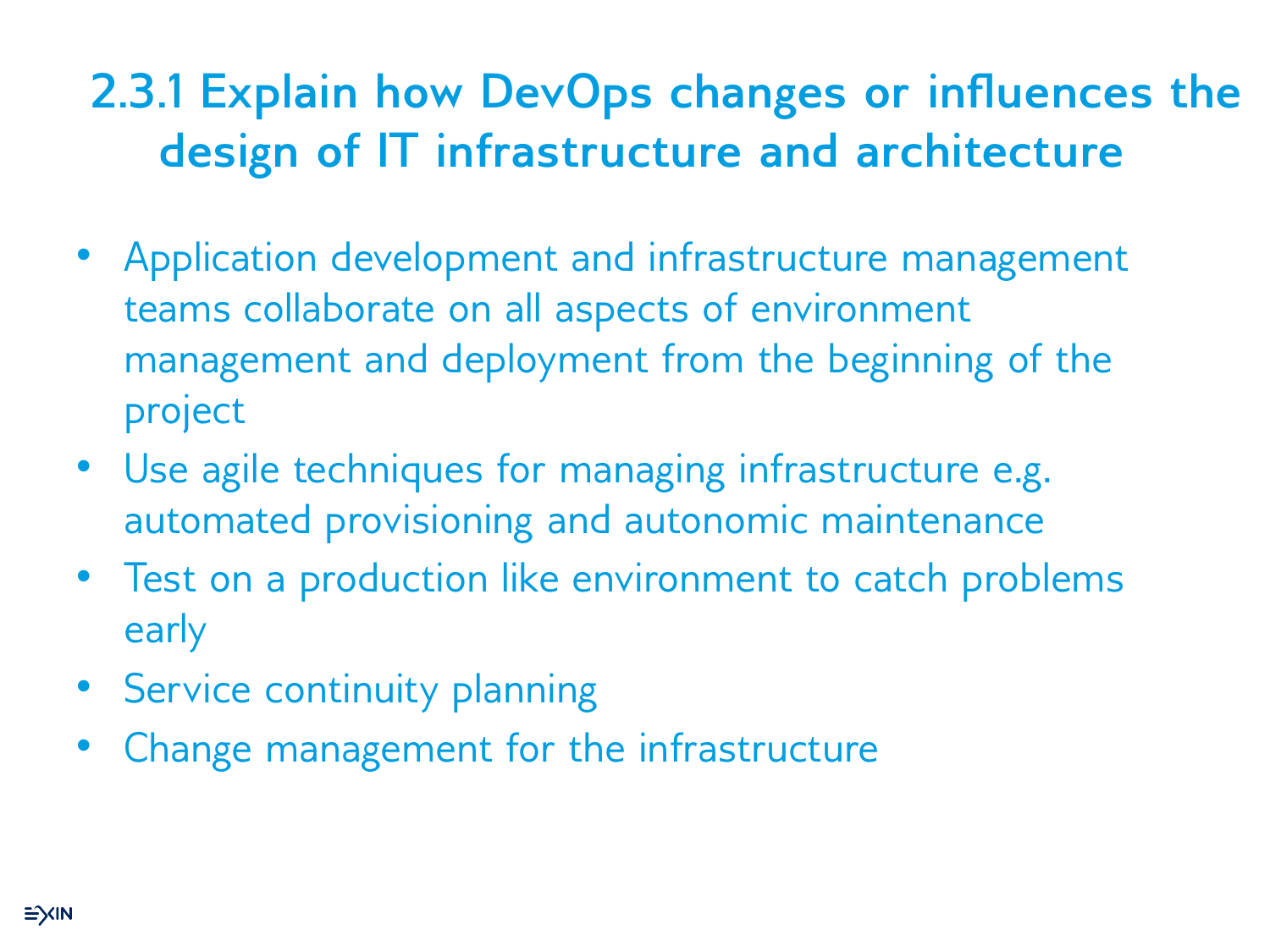

# 2.3.1 Explain how DevOps changes or influences the design of IT infrastructure and architecture
Application development and infrastructure management  teams collaborate on all aspects of environment management and deployment from the beginning of the project
Use agile techniques for managing infrastructure e.g. automated provisioning and autonomic maintenance
Test on a production like environment to catch problems early
Service continuity planning
Change management for the infrastructure